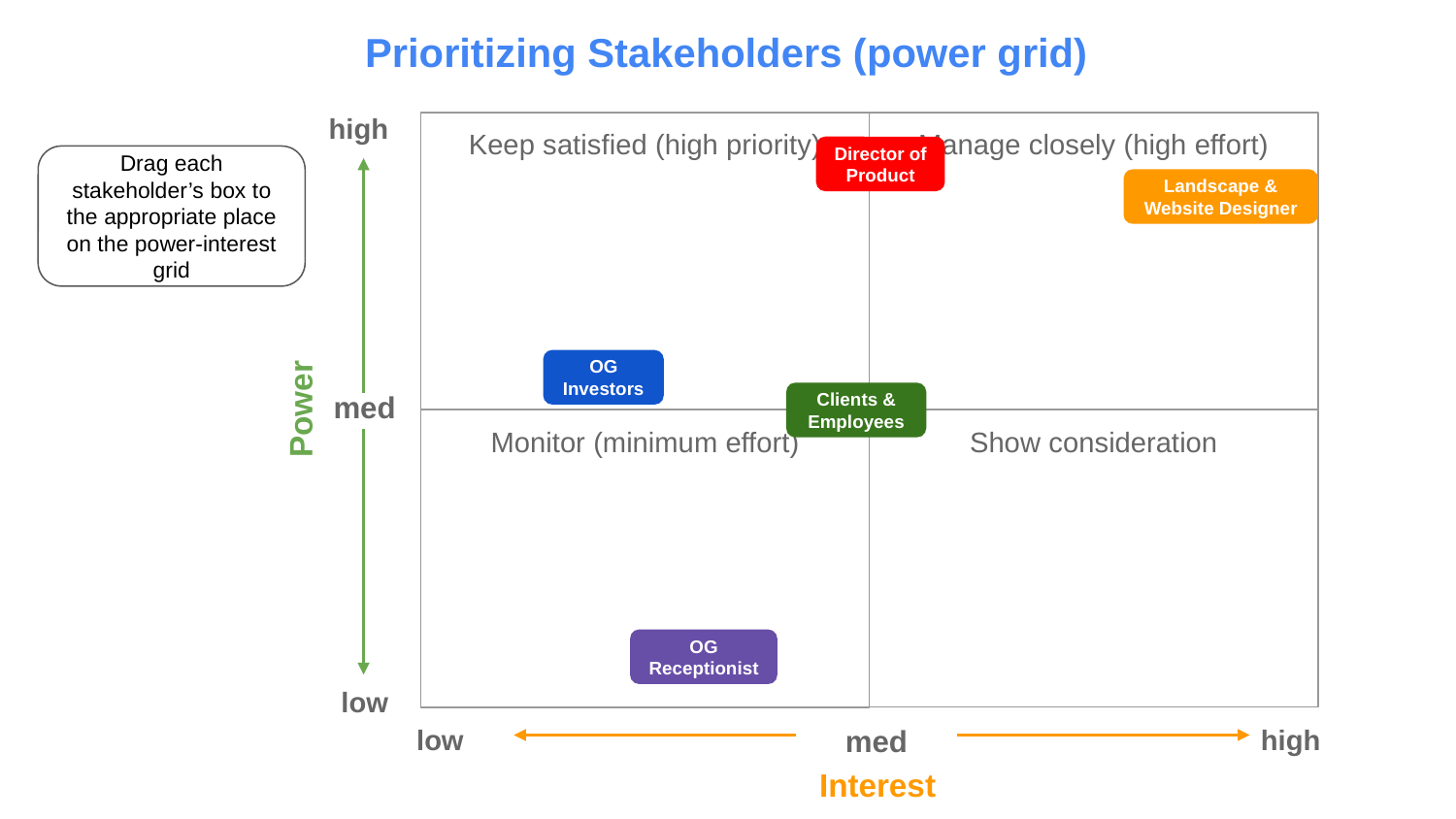

Prioritizing Stakeholders (power grid)
high
Keep satisfied (high priority)
Manage closely (high effort)
Director of Product

Drag each stakeholder’s box to the appropriate place on the power-interest grid
Landscape & Website Designer
OG Investors
med
Clients & Employees
Power
Show consideration
Monitor (minimum effort)
OG Receptionist
low
low
high
med
Interest